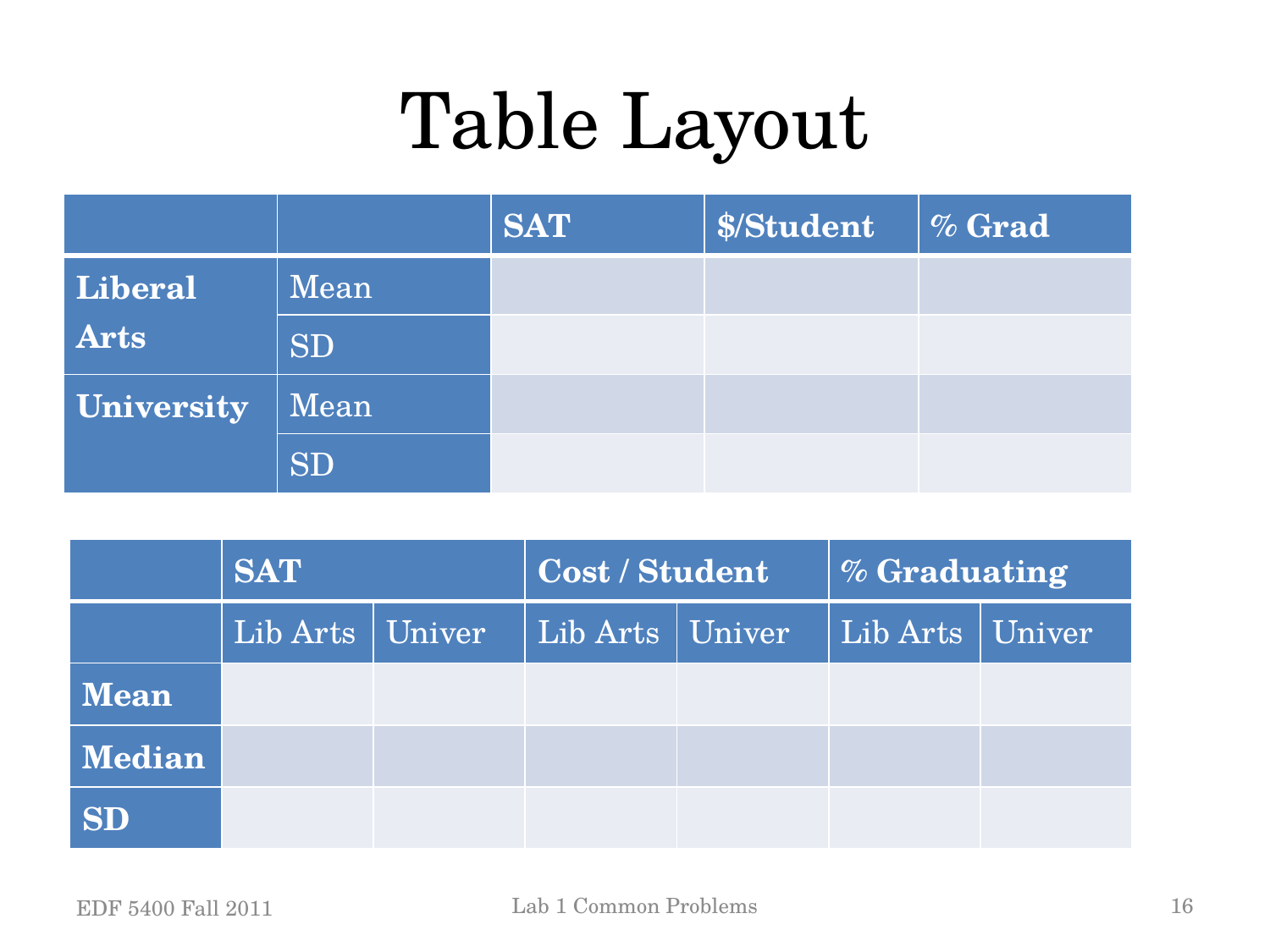

# Table Layout
|  |  | SAT | $/Student | % Grad |
| --- | --- | --- | --- | --- |
| Liberal Arts | Mean |  |  |  |
|  | SD |  |  |  |
| University | Mean |  |  |  |
|  | SD |  |  |  |
|  | SAT |  | Cost / Student |  | % Graduating |  |
| --- | --- | --- | --- | --- | --- | --- |
|  | Lib Arts | Univer | Lib Arts | Univer | Lib Arts | Univer |
| Mean |  |  |  |  |  |  |
| Median |  |  |  |  |  |  |
| SD |  |  |  |  |  |  |
EDF 5400 Fall 2011
Lab 1 Common Problems
16